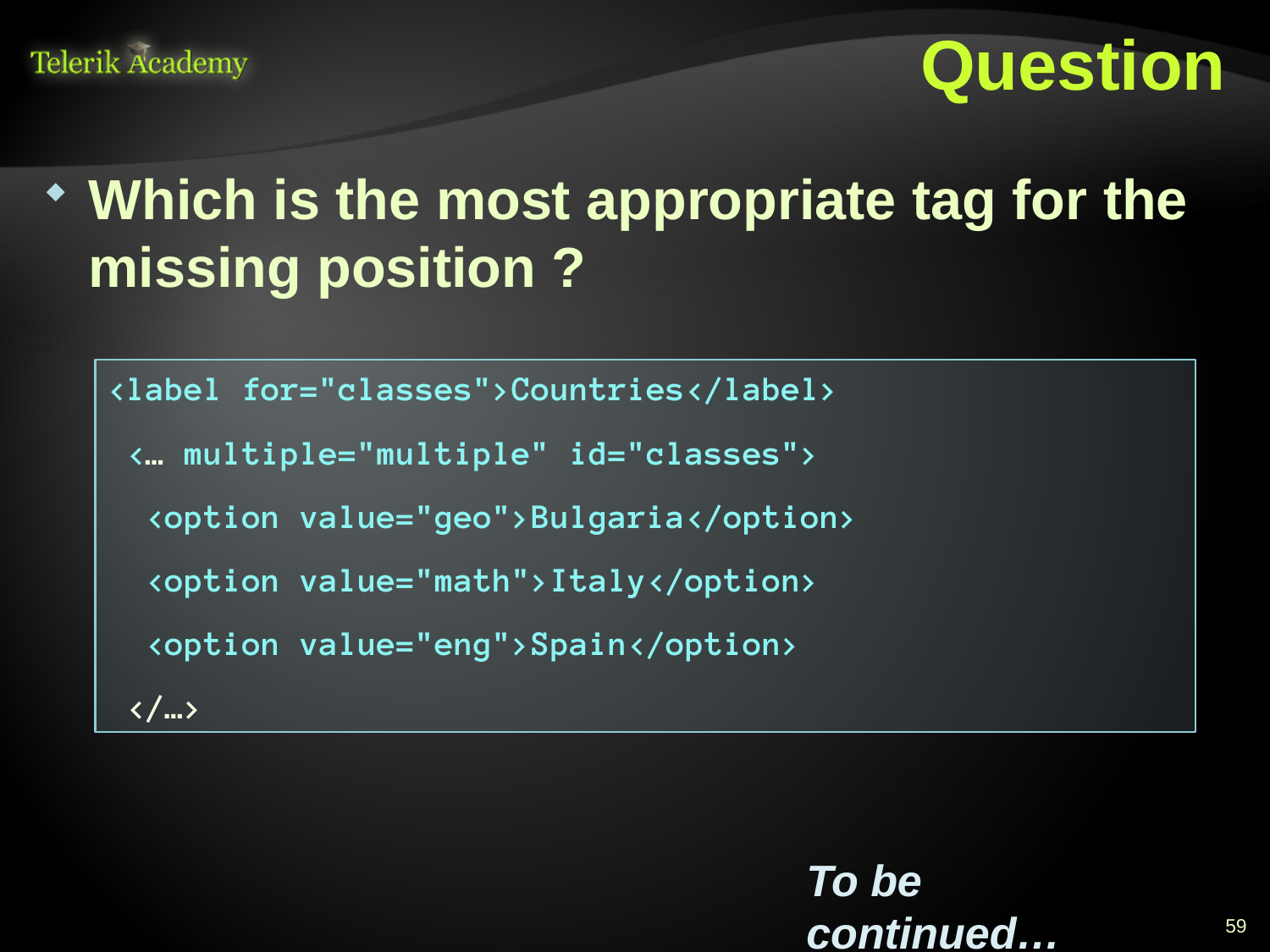

# Question
Which is the most appropriate tag for the missing position ?
<label for="classes">Countries</label>
 <… multiple="multiple" id="classes">
  <option value="geo">Bulgaria</option>
  <option value="math">Italy</option>
  <option value="eng">Spain</option>
 </…>
To be continued…
59